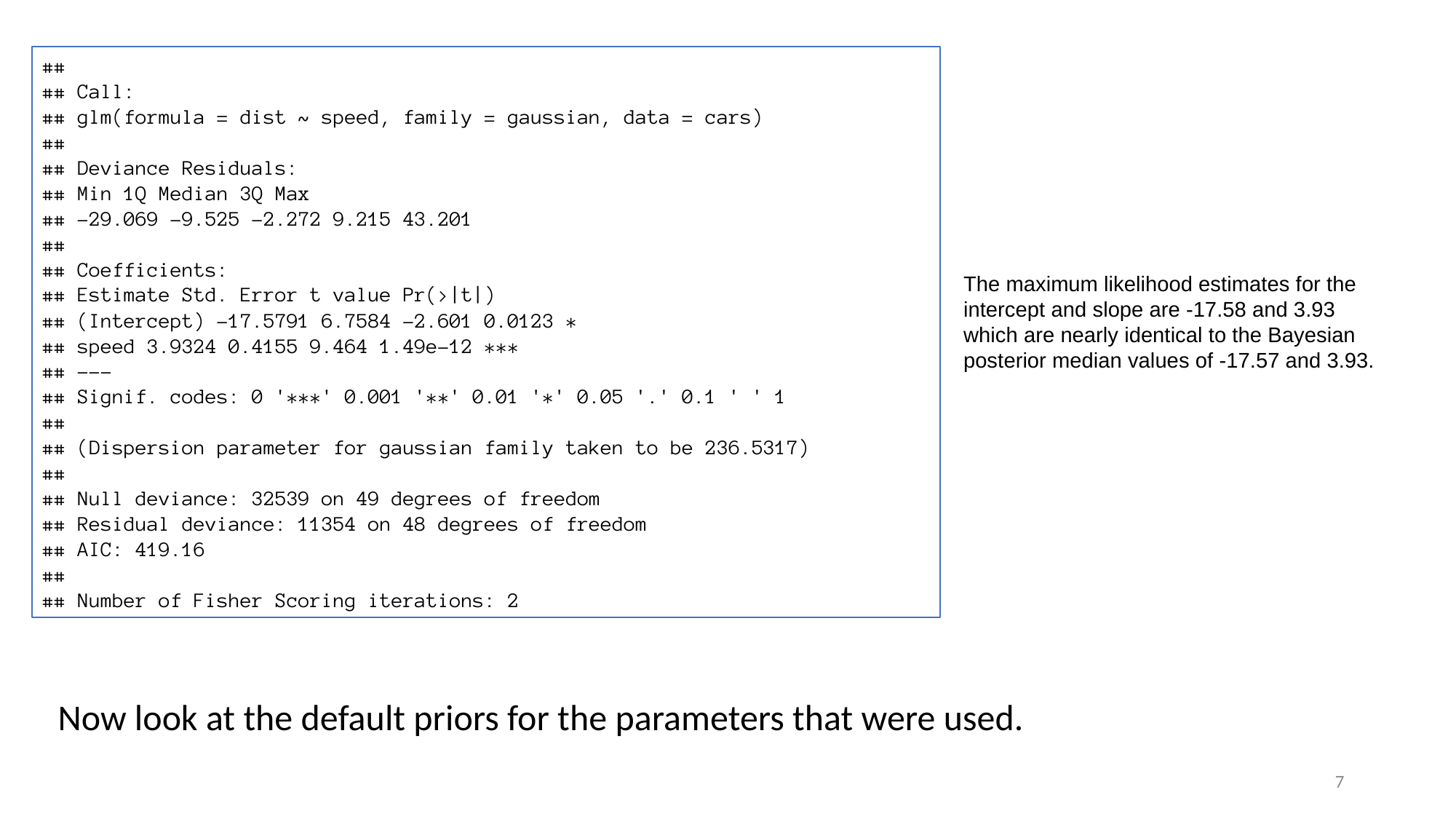

##
## Call:
## glm(formula = dist ~ speed, family = gaussian, data = cars)
##
## Deviance Residuals:
## Min 1Q Median 3Q Max
## -29.069 -9.525 -2.272 9.215 43.201
##
## Coefficients:
## Estimate Std. Error t value Pr(>|t|)
## (Intercept) -17.5791 6.7584 -2.601 0.0123 *
## speed 3.9324 0.4155 9.464 1.49e-12 ***
## ---
## Signif. codes: 0 '***' 0.001 '**' 0.01 '*' 0.05 '.' 0.1 ' ' 1
##
## (Dispersion parameter for gaussian family taken to be 236.5317)
##
## Null deviance: 32539 on 49 degrees of freedom
## Residual deviance: 11354 on 48 degrees of freedom
## AIC: 419.16
##
## Number of Fisher Scoring iterations: 2
The maximum likelihood estimates for the intercept and slope are -17.58 and 3.93 which are nearly identical to the Bayesian posterior median values of -17.57 and 3.93.
Now look at the default priors for the parameters that were used.
7